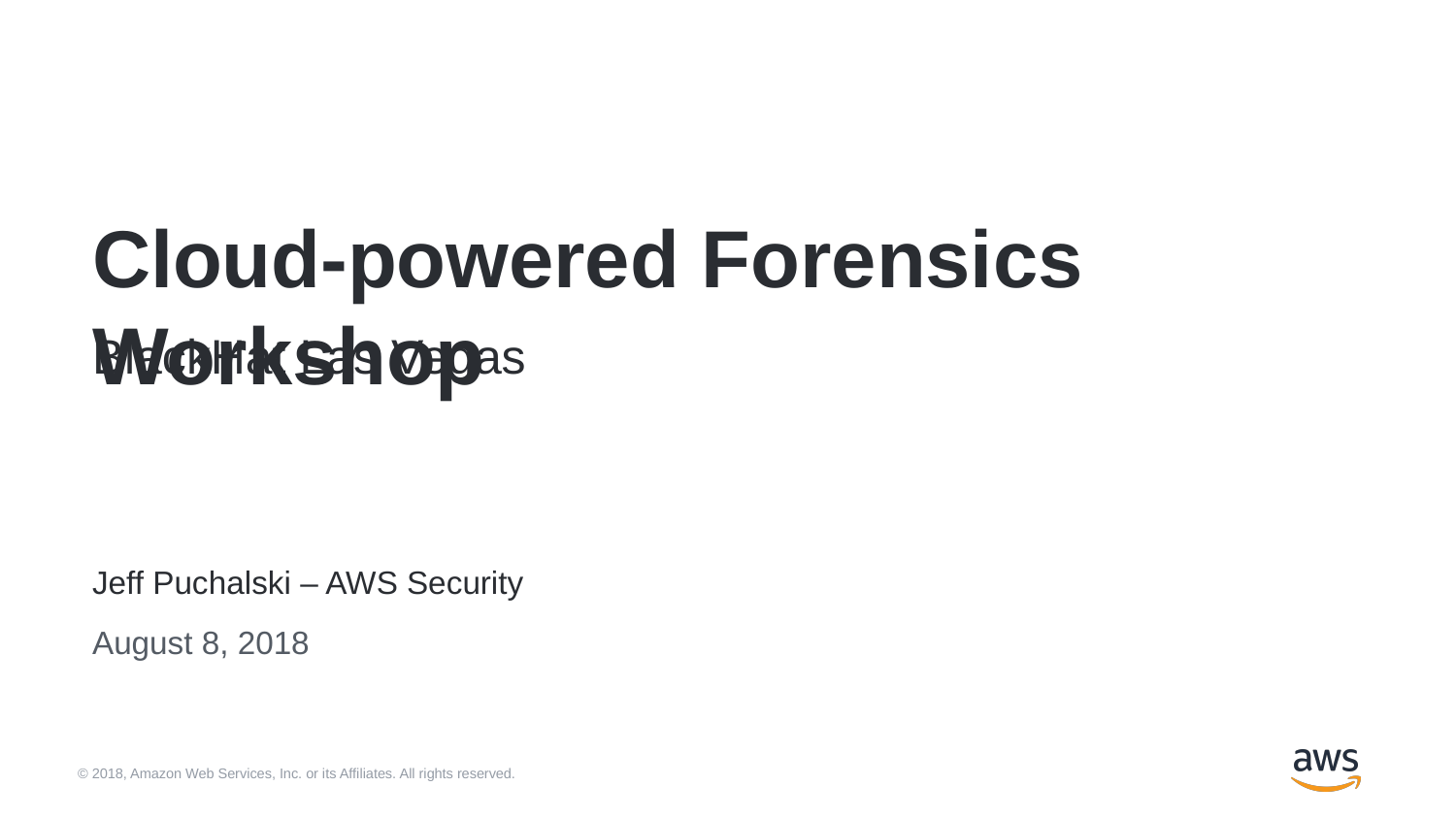

Cloud-powered Forensics Workshop
BlackHat Las Vegas
Jeff Puchalski – AWS Security
August 8, 2018